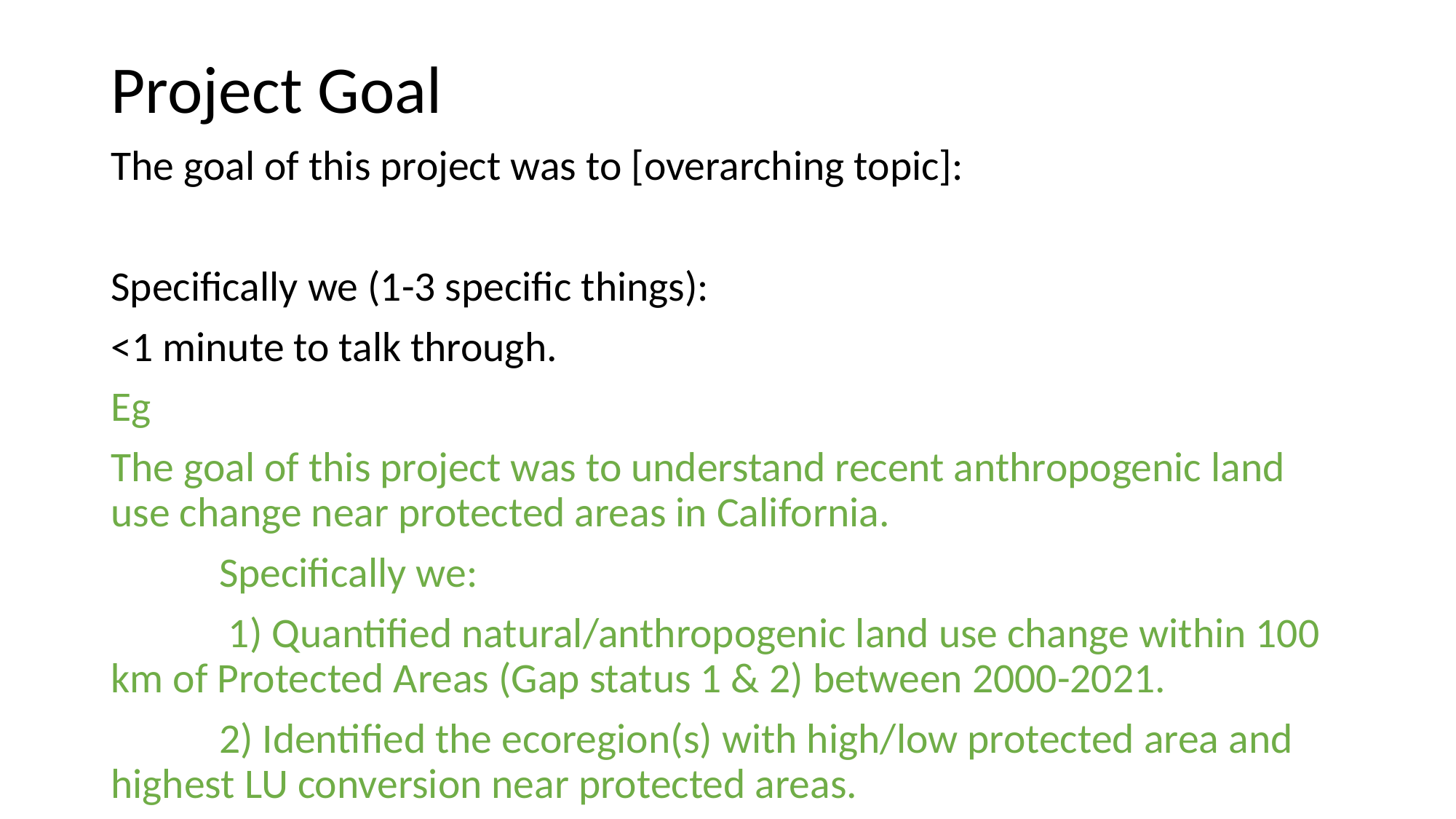

# Project Goal
The goal of this project was to [overarching topic]:

Specifically we (1-3 specific things):
<1 minute to talk through.
Eg
The goal of this project was to understand recent anthropogenic land use change near protected areas in California.
	Specifically we:
	 1) Quantified natural/anthropogenic land use change within 100 km of Protected Areas (Gap status 1 & 2) between 2000-2021.
	2) Identified the ecoregion(s) with high/low protected area and highest LU conversion near protected areas.